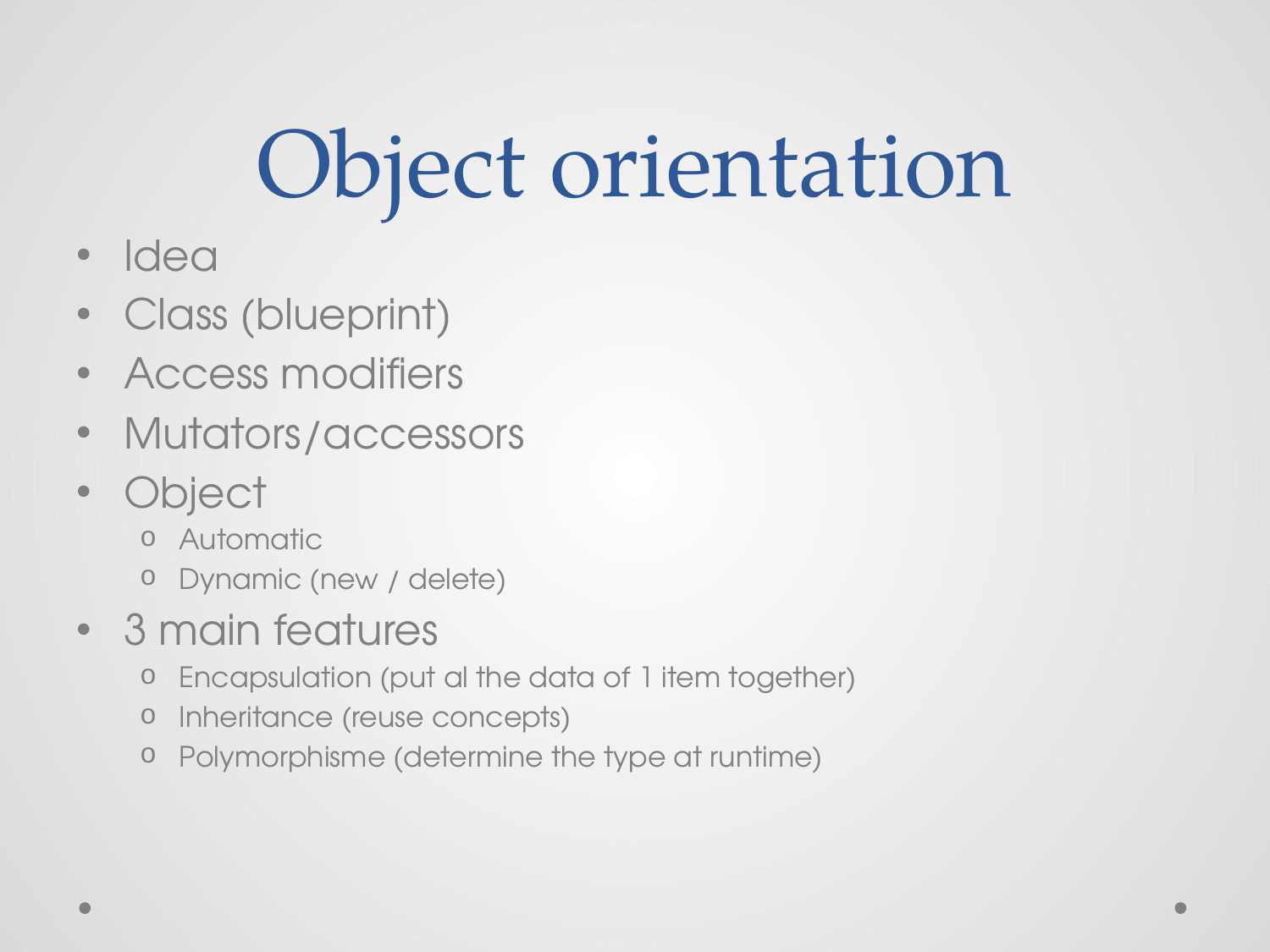

# Object orientation
Idea
Class (blueprint)
Access modifiers
Mutators/accessors
Object
Automatic
Dynamic (new / delete)
3 main features
Encapsulation (put al the data of 1 item together)
Inheritance (reuse concepts)
Polymorphisme (determine the type at runtime)